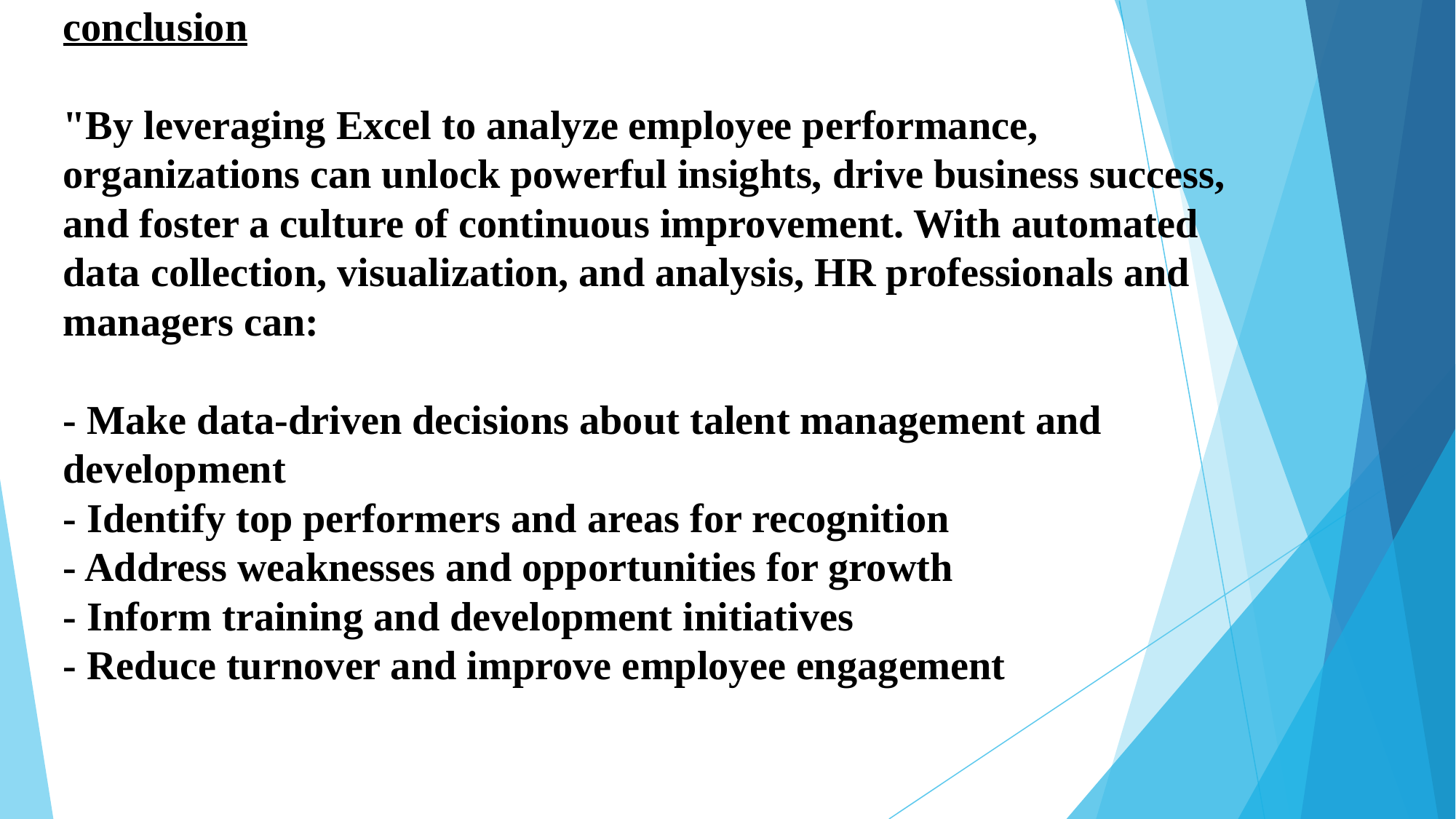

# conclusion

"By leveraging Excel to analyze employee performance, organizations can unlock powerful insights, drive business success, and foster a culture of continuous improvement. With automated data collection, visualization, and analysis, HR professionals and managers can:

- Make data-driven decisions about talent management and development
- Identify top performers and areas for recognition
- Address weaknesses and opportunities for growth
- Inform training and development initiatives
- Reduce turnover and improve employee engagement